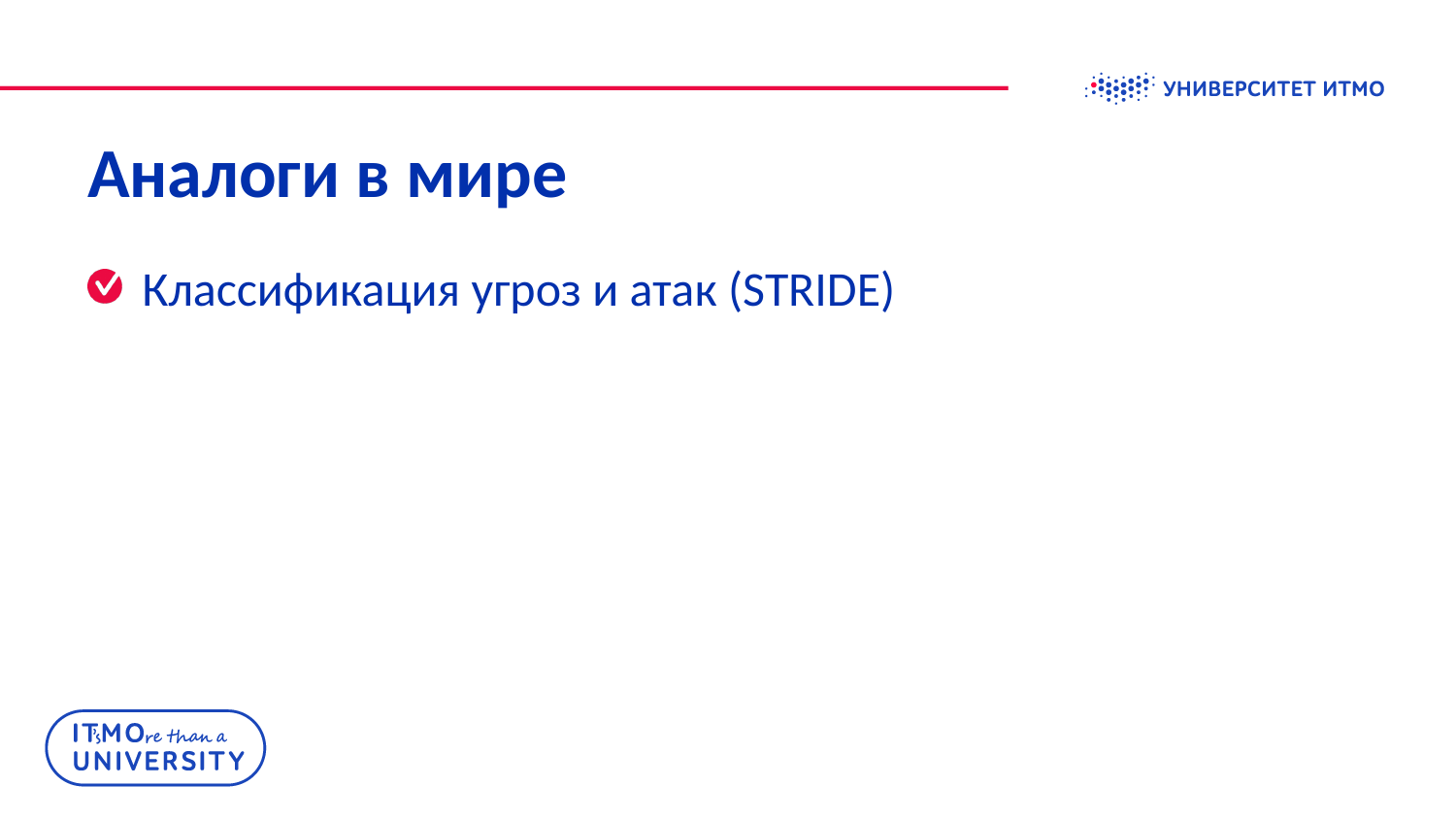

# Аналоги в мире
Классификация угроз и атак (STRIDE)